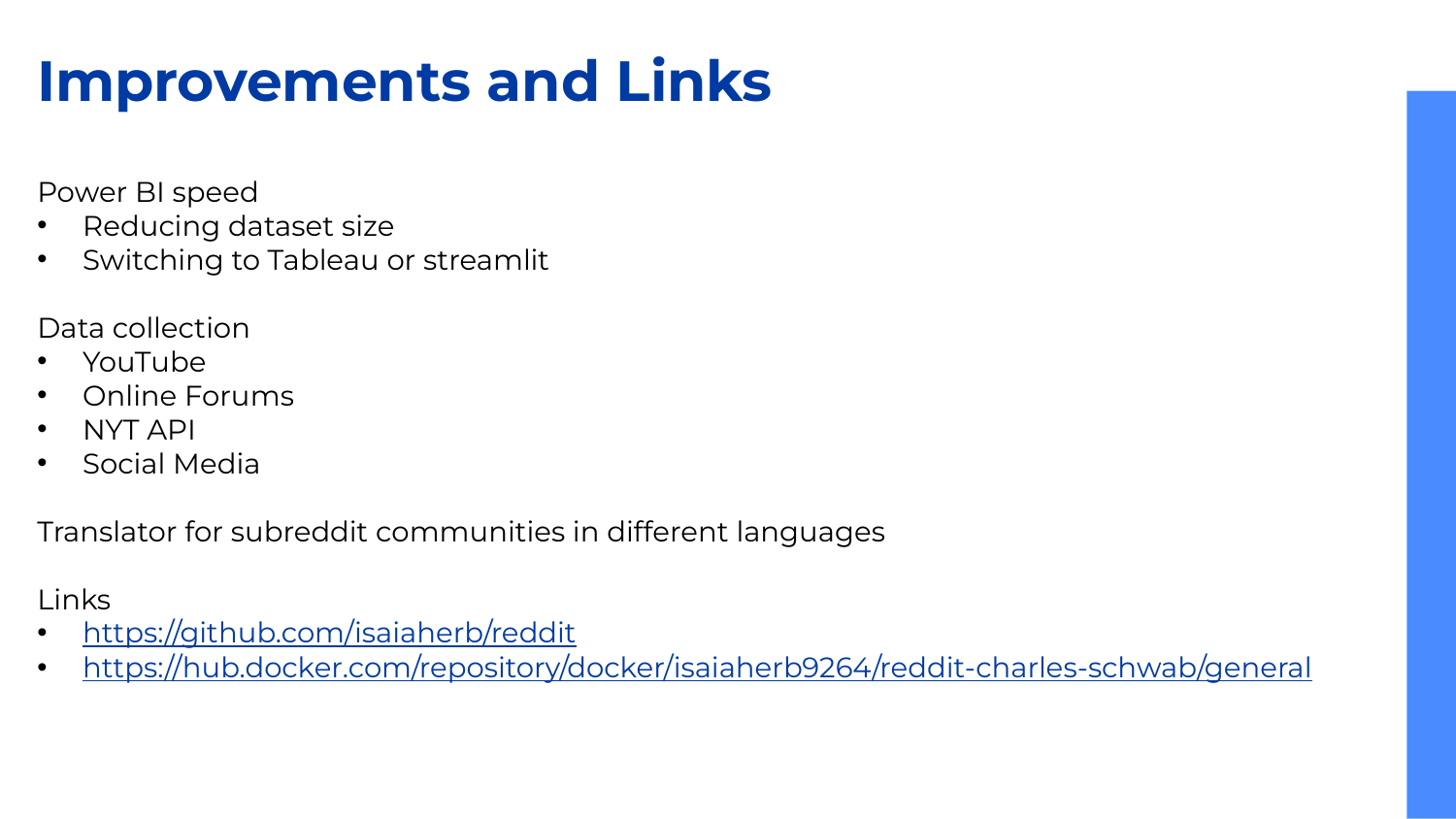

# Improvements and Links

Power BI speed
Reducing dataset size
Switching to Tableau or streamlit

Data collection
YouTube
Online Forums
NYT API
Social Media

Translator for subreddit communities in different languages

Links
https://github.com/isaiaherb/reddit
https://hub.docker.com/repository/docker/isaiaherb9264/reddit-charles-schwab/general